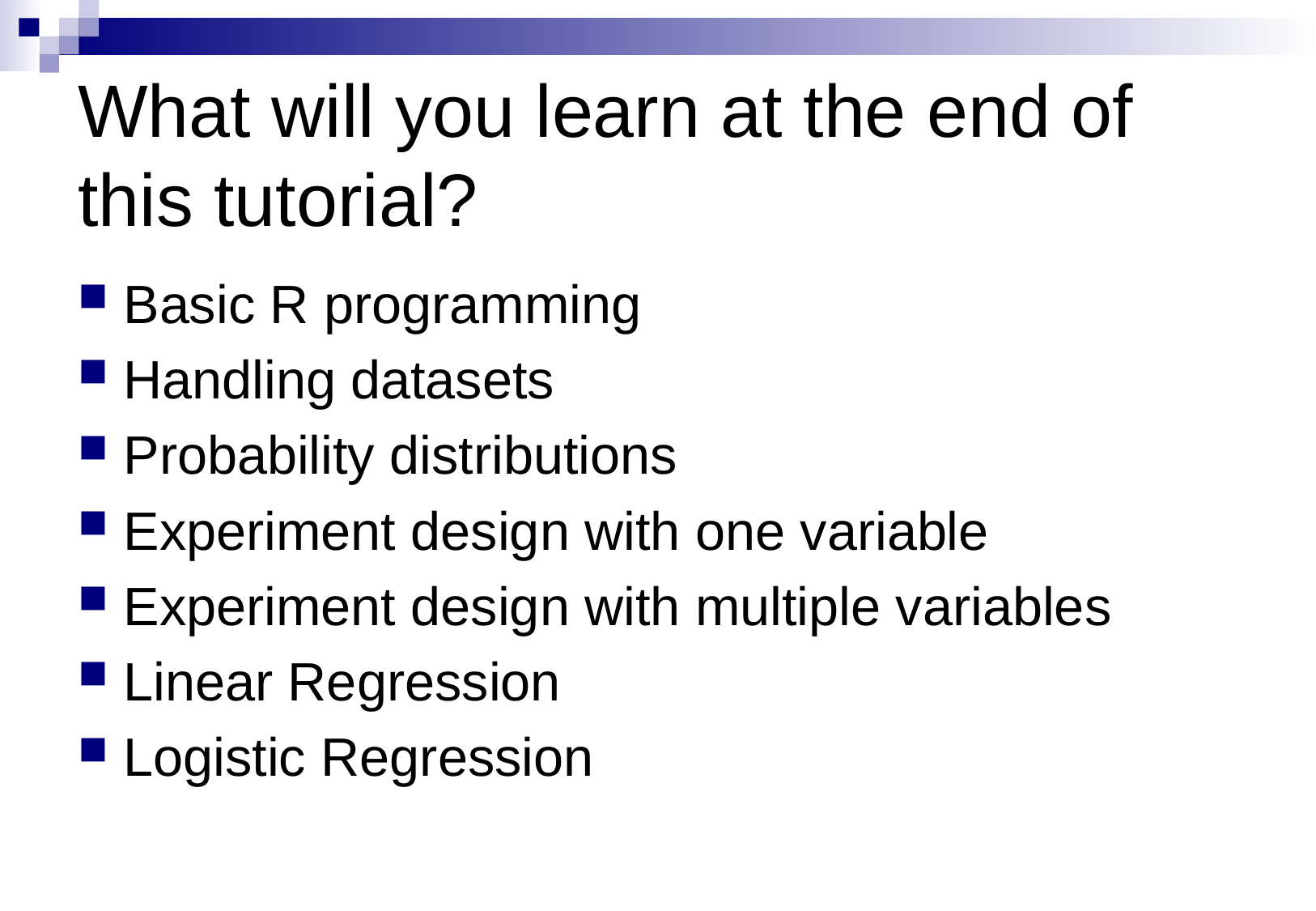

# What will you learn at the end of this tutorial?
Basic R programming
Handling datasets
Probability distributions
Experiment design with one variable
Experiment design with multiple variables
Linear Regression
Logistic Regression